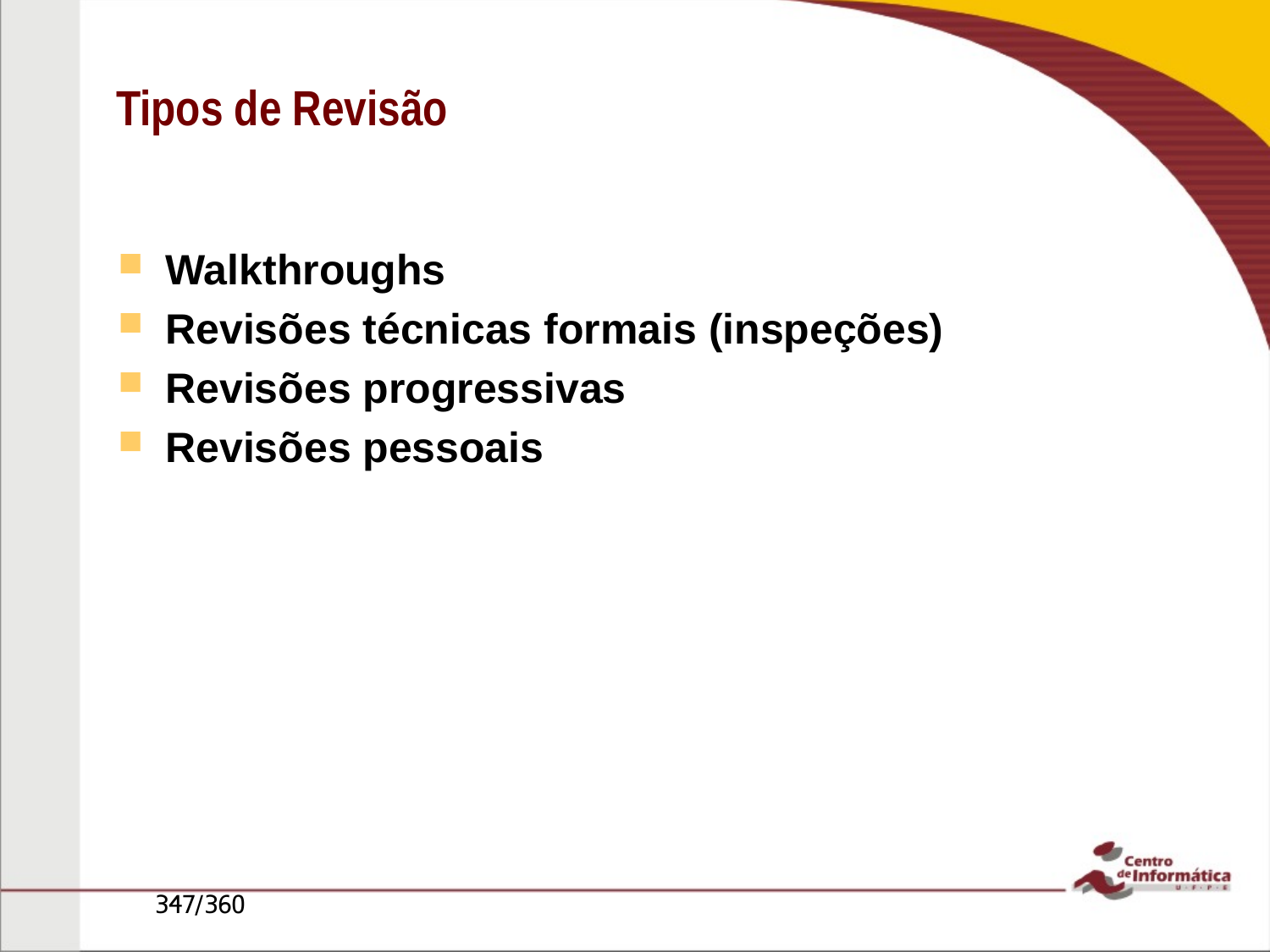

# Tipos de Revisão
Walkthroughs
Revisões técnicas formais (inspeções)
Revisões progressivas
Revisões pessoais
347/360